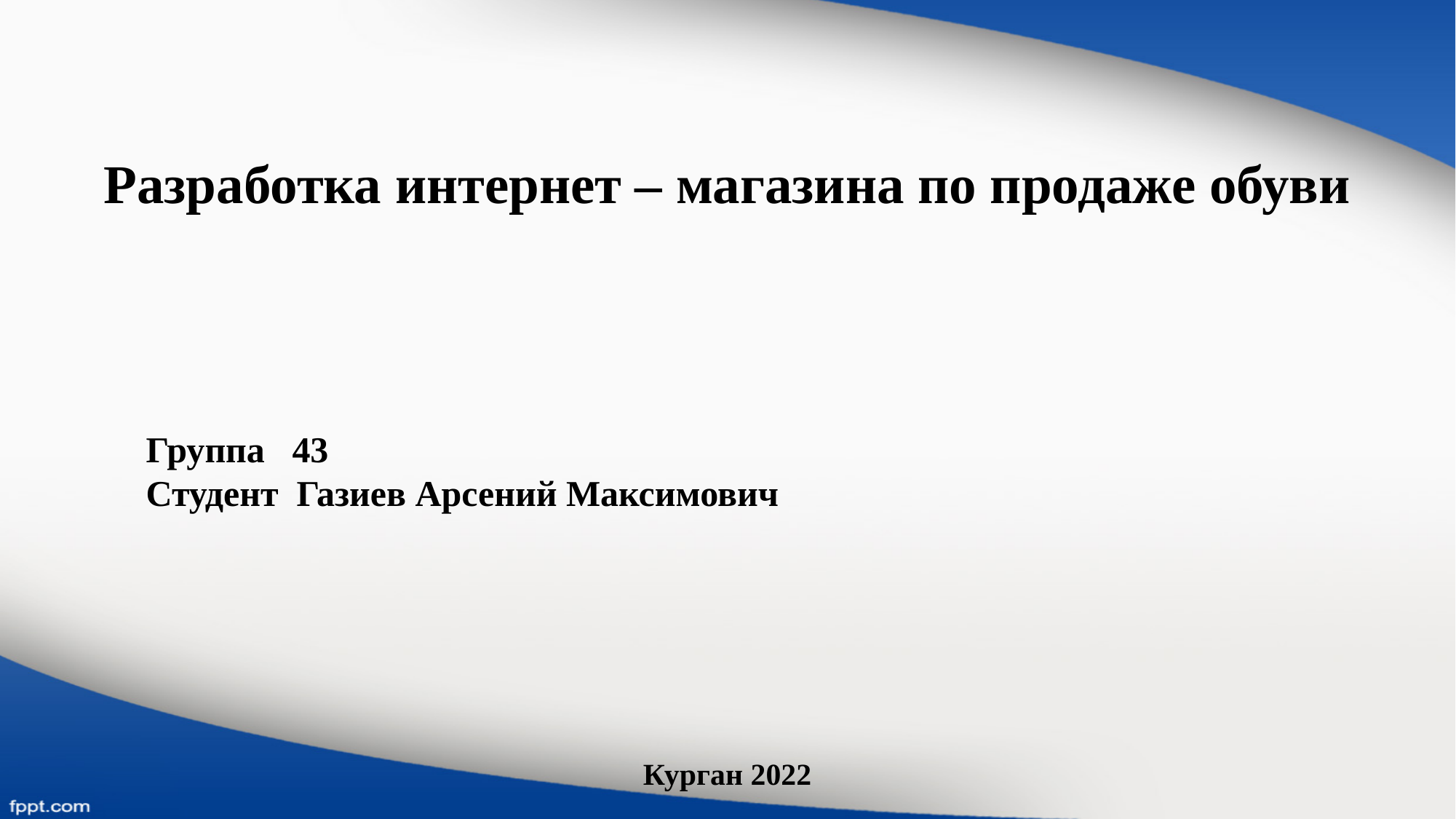

Разработка интернет – магазина по продаже обуви
Группа   43
Студент  Газиев Арсений Максимович
Курган 2022